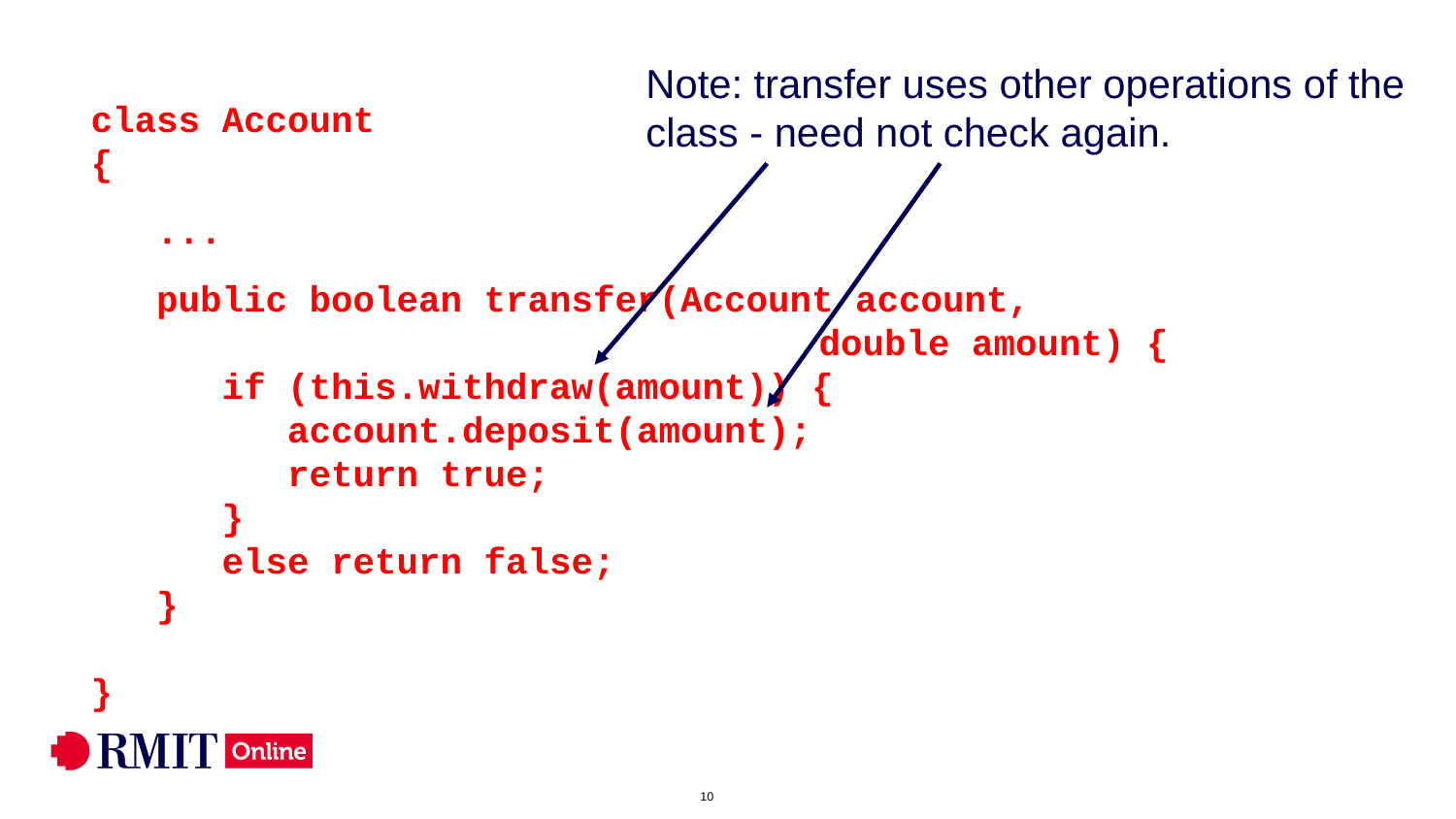

Note: transfer uses other operations of the class - need not check again.

class Account
{
   ...
   public boolean transfer(Account account,
					double amount) {
      if (this.withdraw(amount)) {
         account.deposit(amount);
         return true;
      }
      else return false;
   }

}